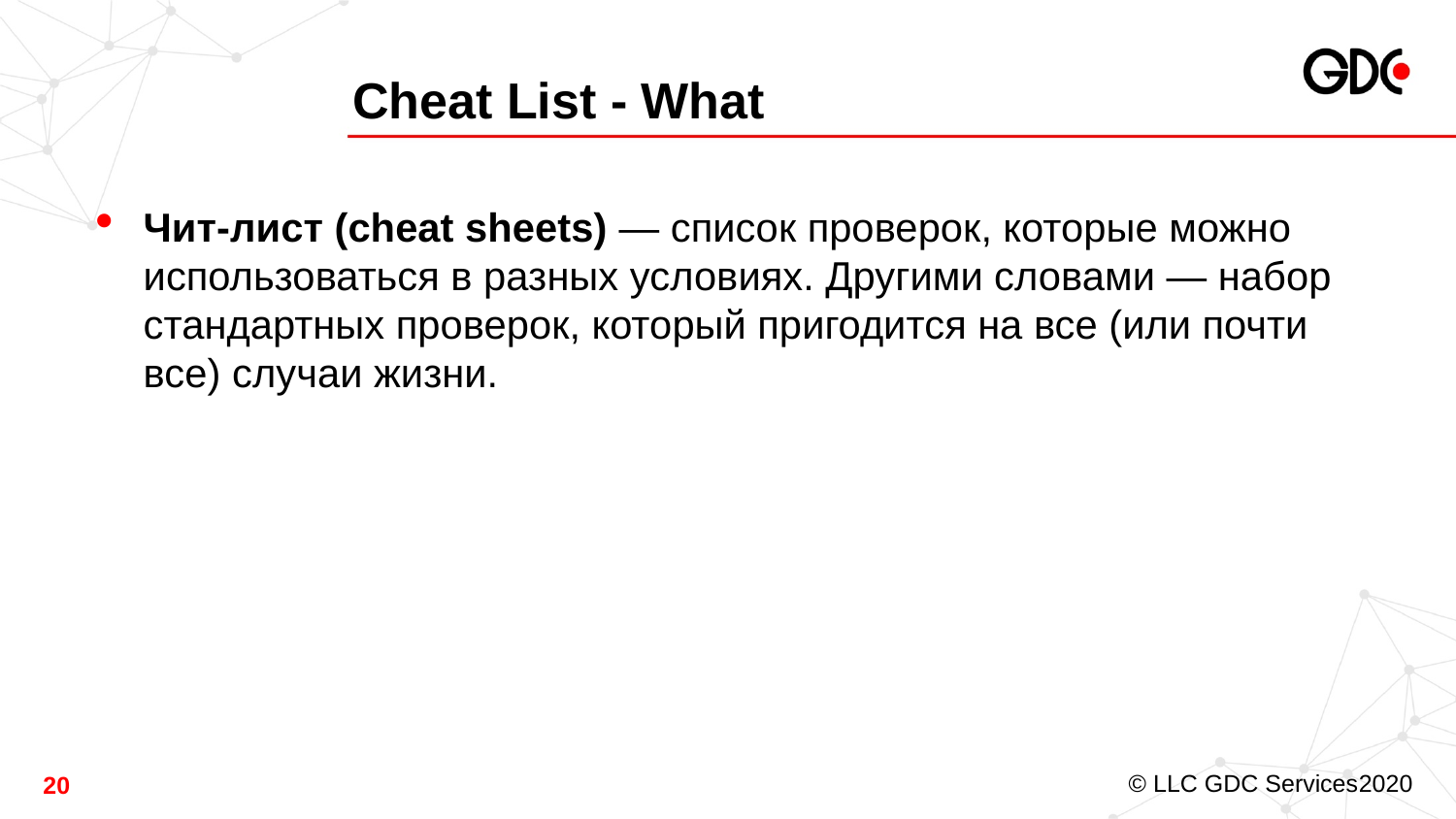

# Cheat List - What
Чит-лист (сheat sheets) — список проверок, которые можно использоваться в разных условиях. Другими словами — набор стандартных проверок, который пригодится на все (или почти все) случаи жизни.